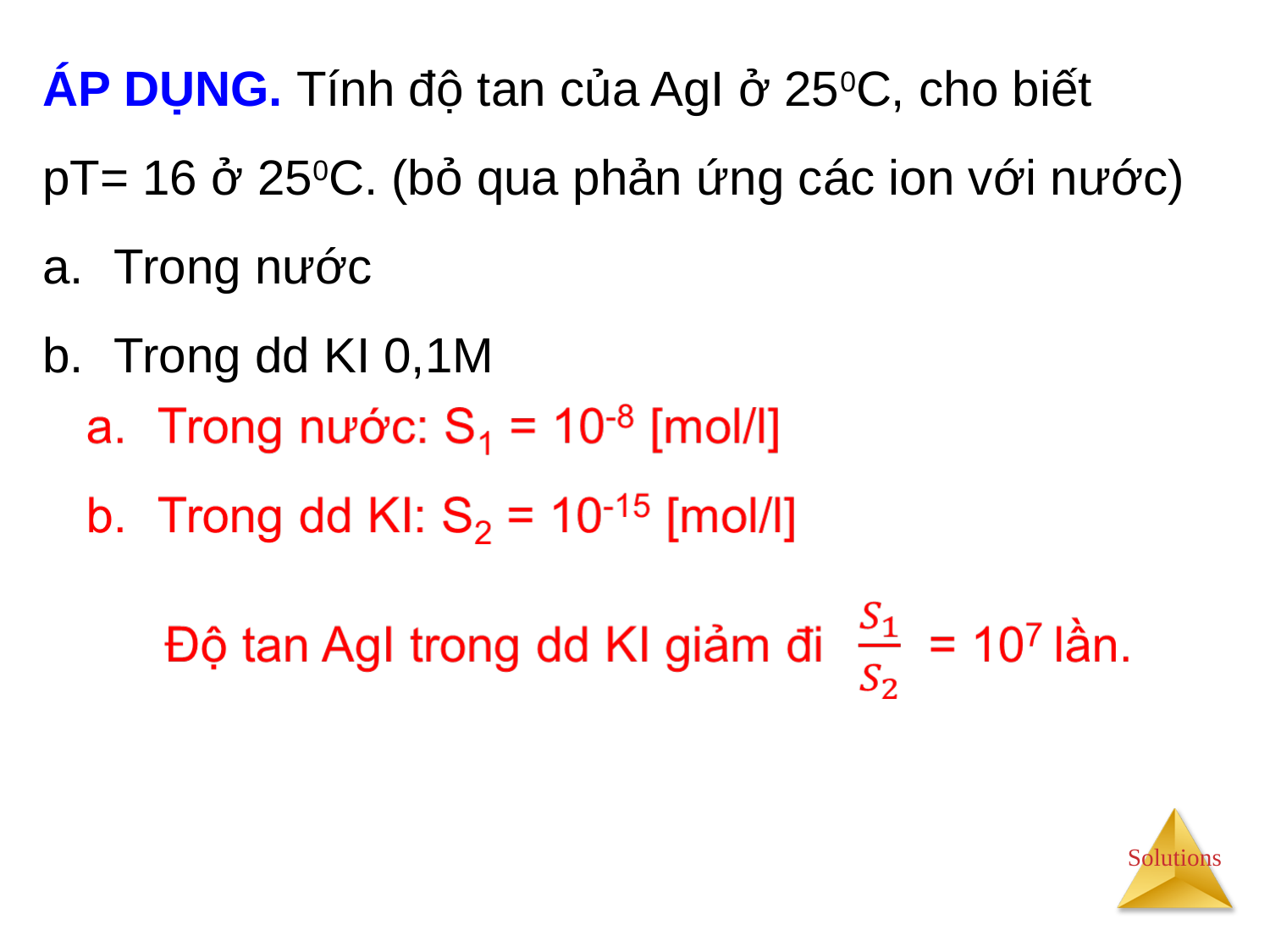

ÁP DỤNG. Tính độ tan của AgI ở 250C, cho biết    pT= 16 ở 250C. (bỏ qua phản ứng các ion với nước)
Trong nước
Trong dd KI 0,1M